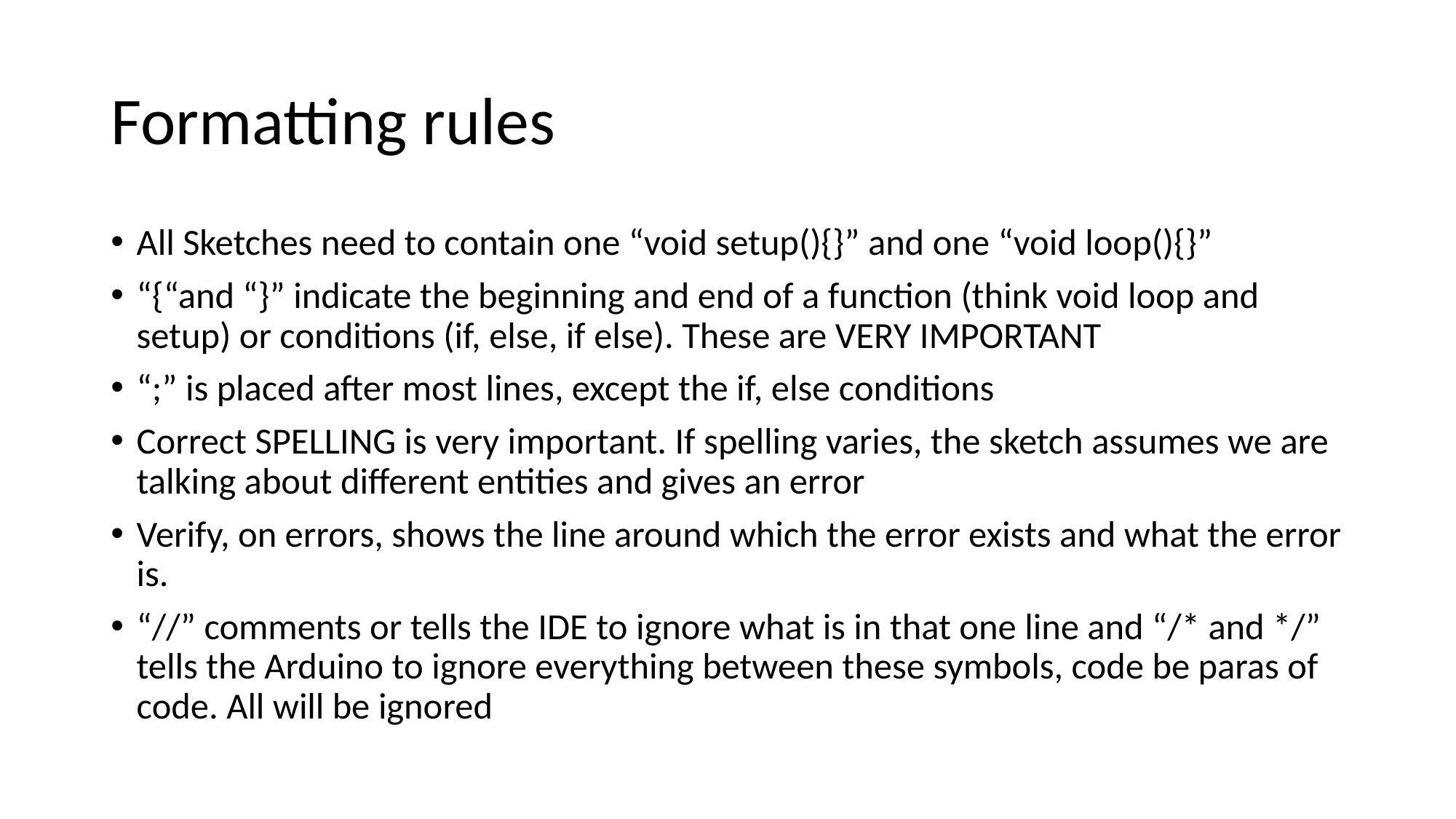

# Formatting rules
All Sketches need to contain one “void setup(){}” and one “void loop(){}”
“{“and “}” indicate the beginning and end of a function (think void loop and setup) or conditions (if, else, if else). These are VERY IMPORTANT
“;” is placed after most lines, except the if, else conditions
Correct SPELLING is very important. If spelling varies, the sketch assumes we are talking about different entities and gives an error
Verify, on errors, shows the line around which the error exists and what the error is.
“//” comments or tells the IDE to ignore what is in that one line and “/* and */” tells the Arduino to ignore everything between these symbols, code be paras of code. All will be ignored